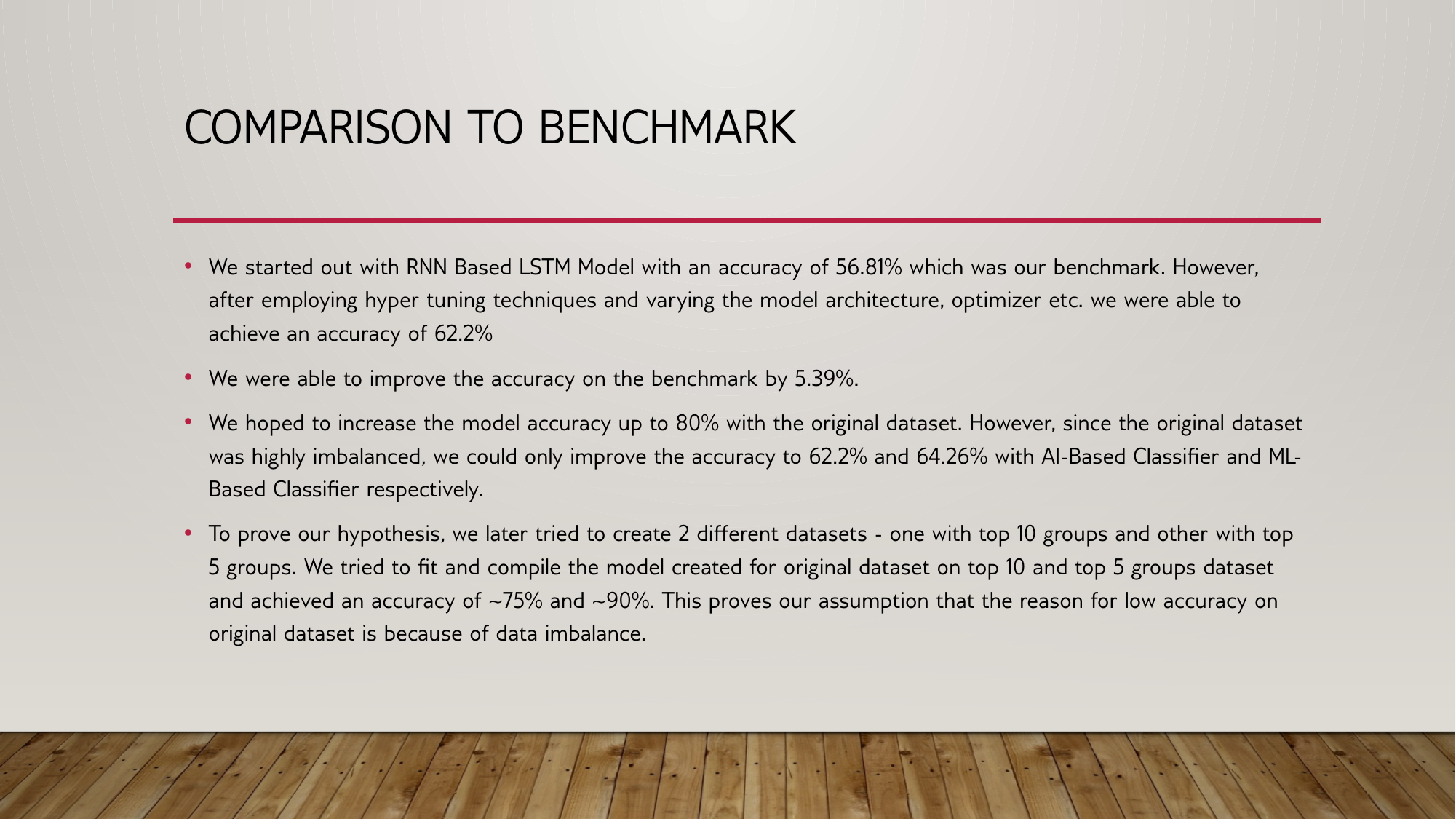

# Comparison to benchmark
We started out with RNN Based LSTM Model with an accuracy of 56.81% which was our benchmark. However, after employing hyper tuning techniques and varying the model architecture, optimizer etc. we were able to achieve an accuracy of 62.2%
We were able to improve the accuracy on the benchmark by 5.39%.
We hoped to increase the model accuracy up to 80% with the original dataset. However, since the original dataset was highly imbalanced, we could only improve the accuracy to 62.2% and 64.26% with AI-Based Classifier and ML-Based Classifier respectively.
To prove our hypothesis, we later tried to create 2 different datasets - one with top 10 groups and other with top 5 groups. We tried to fit and compile the model created for original dataset on top 10 and top 5 groups dataset and achieved an accuracy of ~75% and ~90%. This proves our assumption that the reason for low accuracy on original dataset is because of data imbalance.